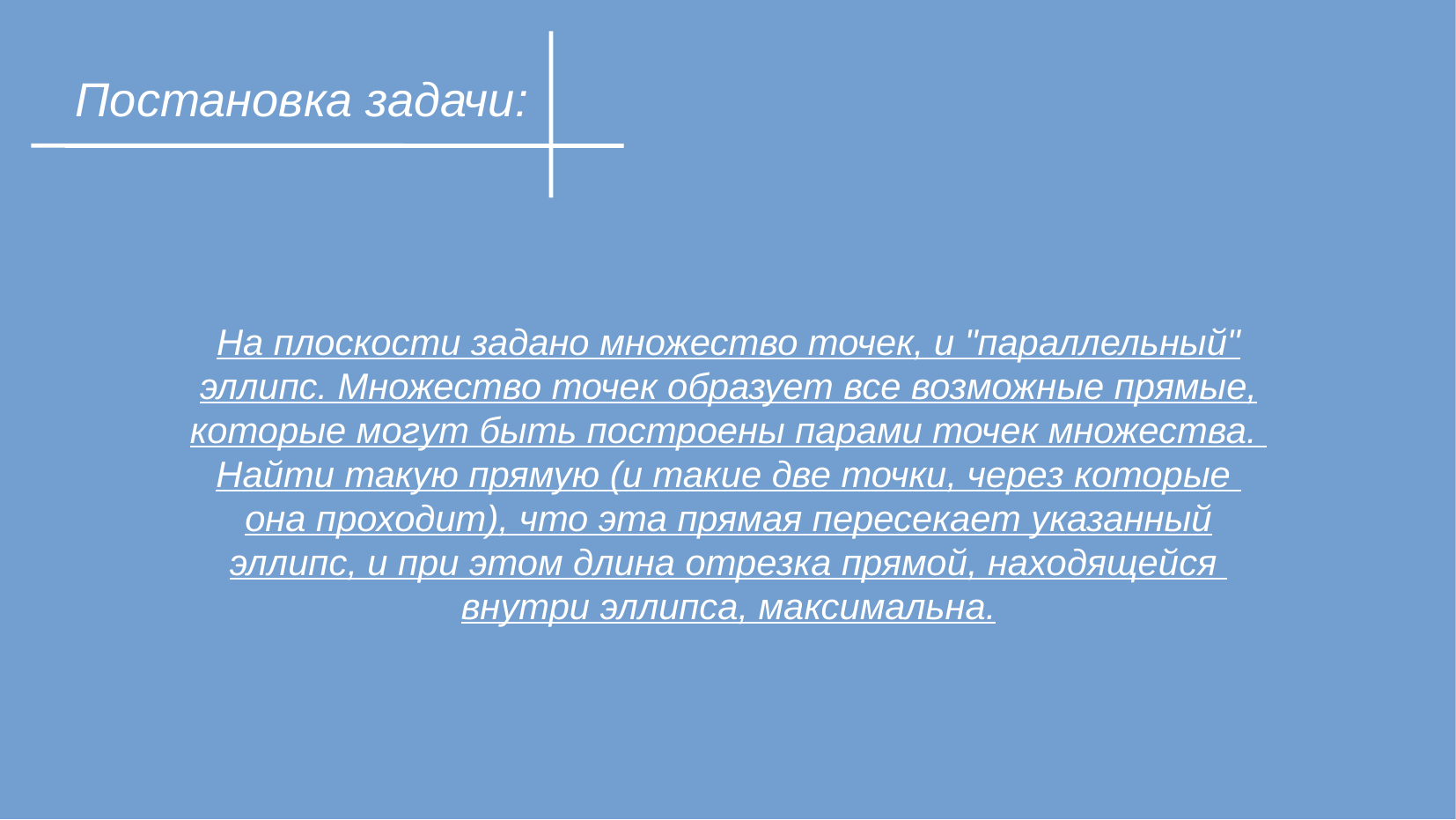

Постановка задачи:

На плоскости задано множество точек, и "параллельный"
эллипс. Множество точек образует все возможные прямые,
которые могут быть построены парами точек множества.
Найти такую прямую (и такие две точки, через которые
она проходит), что эта прямая пересекает указанный
эллипс, и при этом длина отрезка прямой, находящейся
внутри эллипса, максимальна.